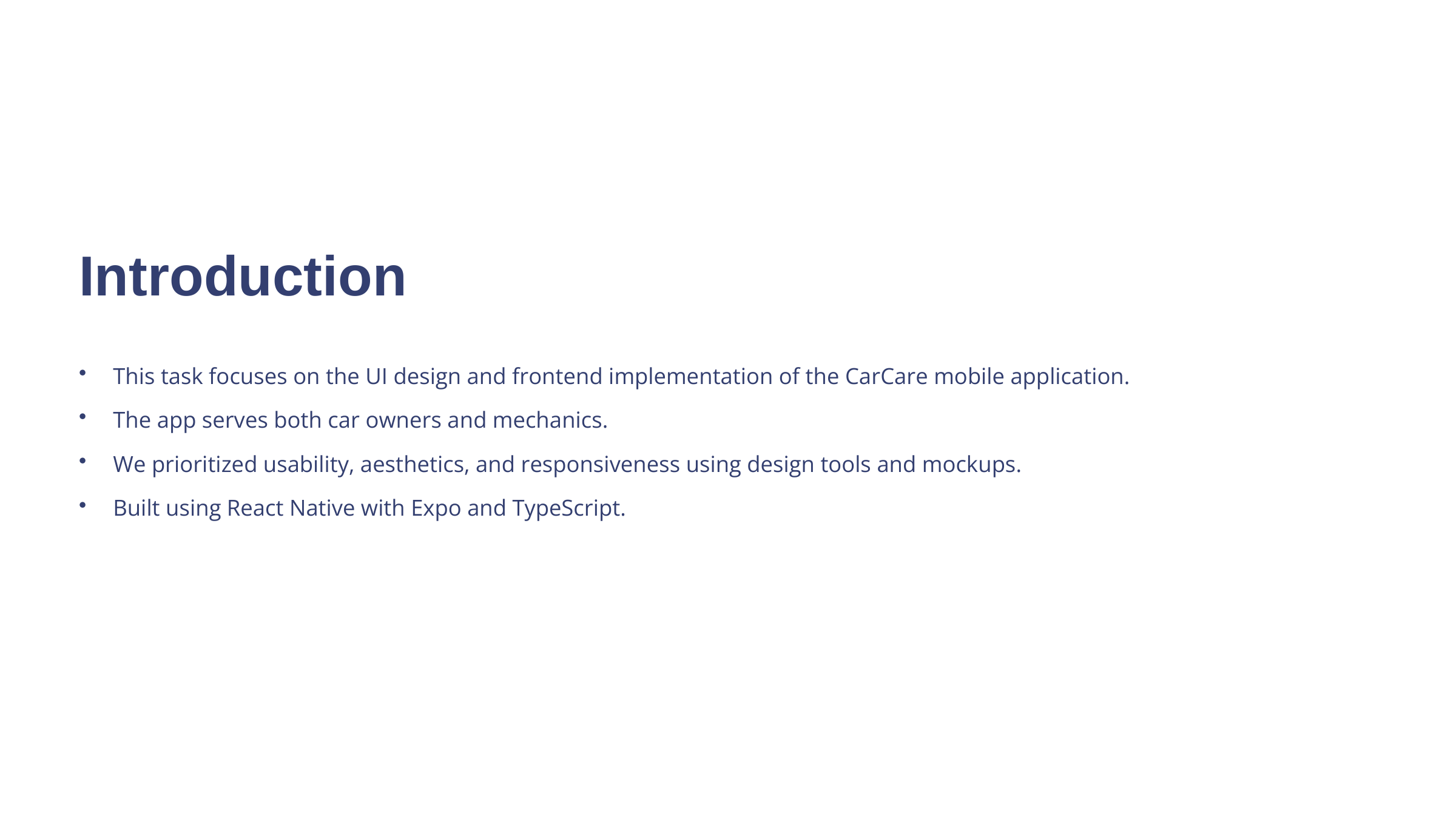

Introduction
This task focuses on the UI design and frontend implementation of the CarCare mobile application.
The app serves both car owners and mechanics.
We prioritized usability, aesthetics, and responsiveness using design tools and mockups.
Built using React Native with Expo and TypeScript.